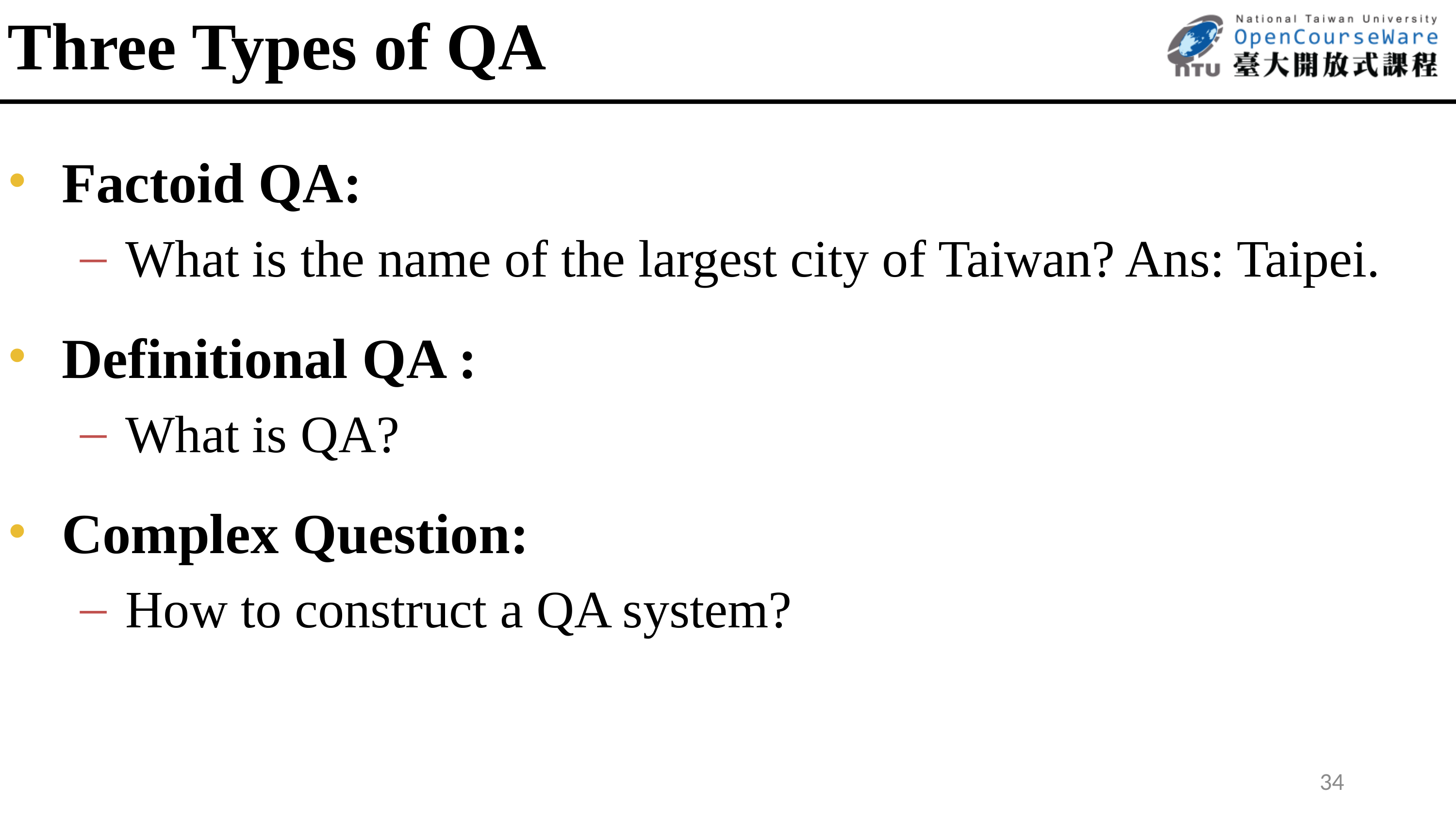

# Three Types of QA

Factoid QA:
What is the name of the largest city of Taiwan? Ans: Taipei.
Definitional QA :
What is QA?
Complex Question:
How to construct a QA system?
34